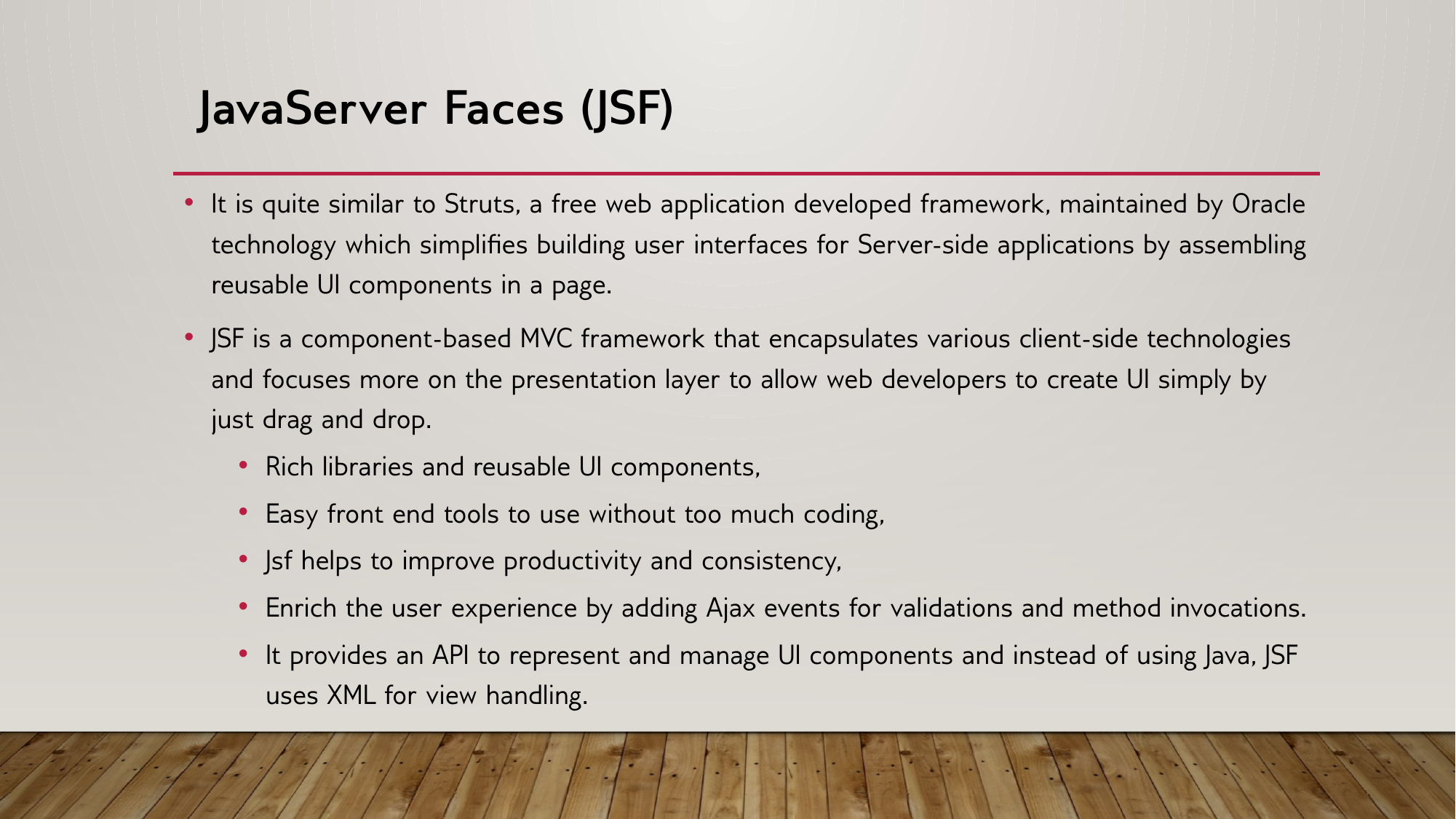

# JavaServer Faces (JSF)
It is quite similar to Struts, a free web application developed framework, maintained by Oracle technology which simplifies building user interfaces for Server-side applications by assembling reusable UI components in a page.
JSF is a component-based MVC framework that encapsulates various client-side technologies and focuses more on the presentation layer to allow web developers to create UI simply by just drag and drop.
Rich libraries and reusable UI components,
Easy front end tools to use without too much coding,
Jsf helps to improve productivity and consistency,
Enrich the user experience by adding Ajax events for validations and method invocations.
It provides an API to represent and manage UI components and instead of using Java, JSF uses XML for view handling.